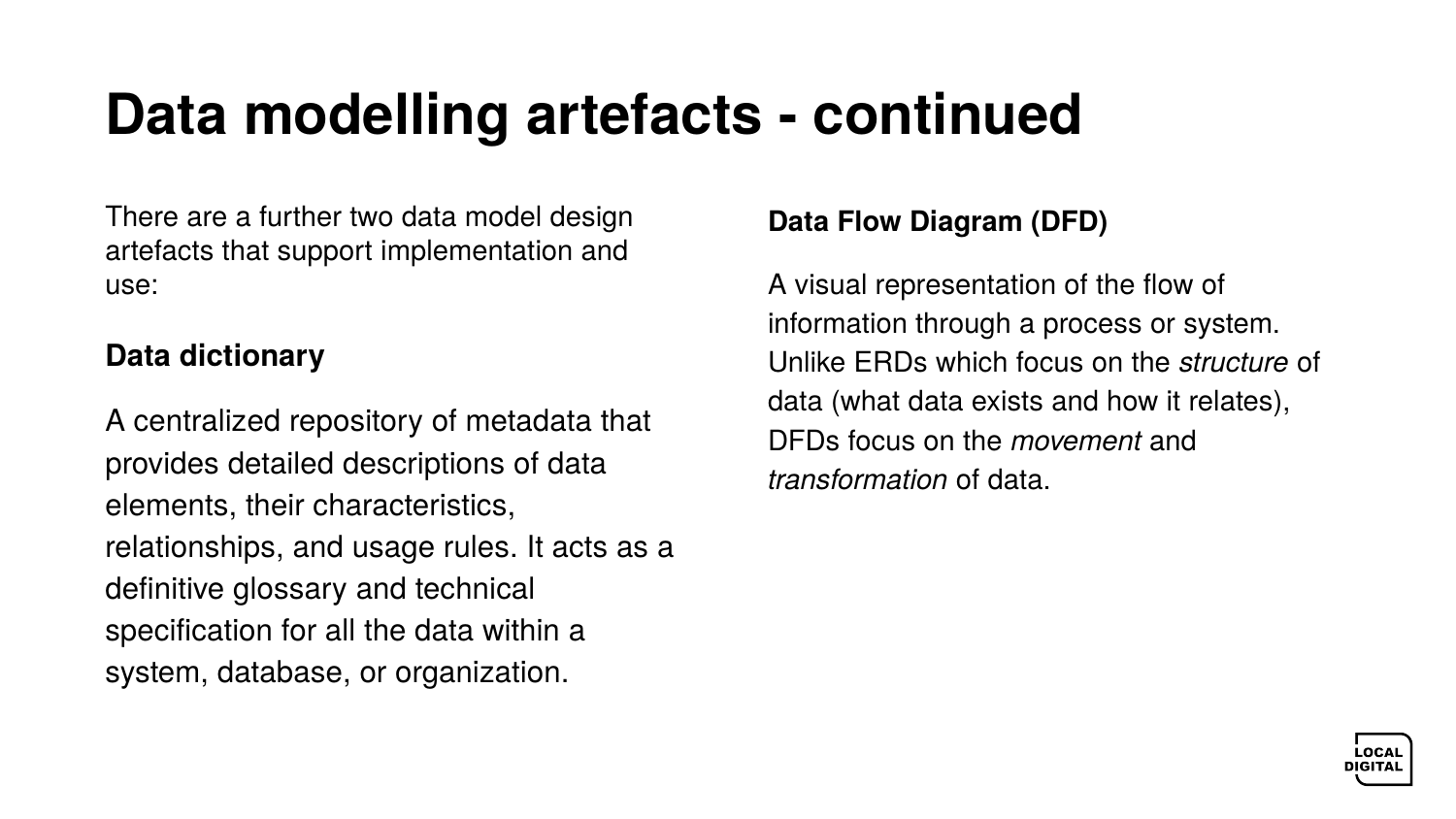

# Data modelling artefacts - continued
There are a further two data model design artefacts that support implementation and use:
Data dictionary
A centralized repository of metadata that provides detailed descriptions of data elements, their characteristics, relationships, and usage rules. It acts as a definitive glossary and technical specification for all the data within a system, database, or organization.

Data Flow Diagram (DFD)
A visual representation of the flow of information through a process or system. Unlike ERDs which focus on the structure of data (what data exists and how it relates), DFDs focus on the movement and transformation of data.